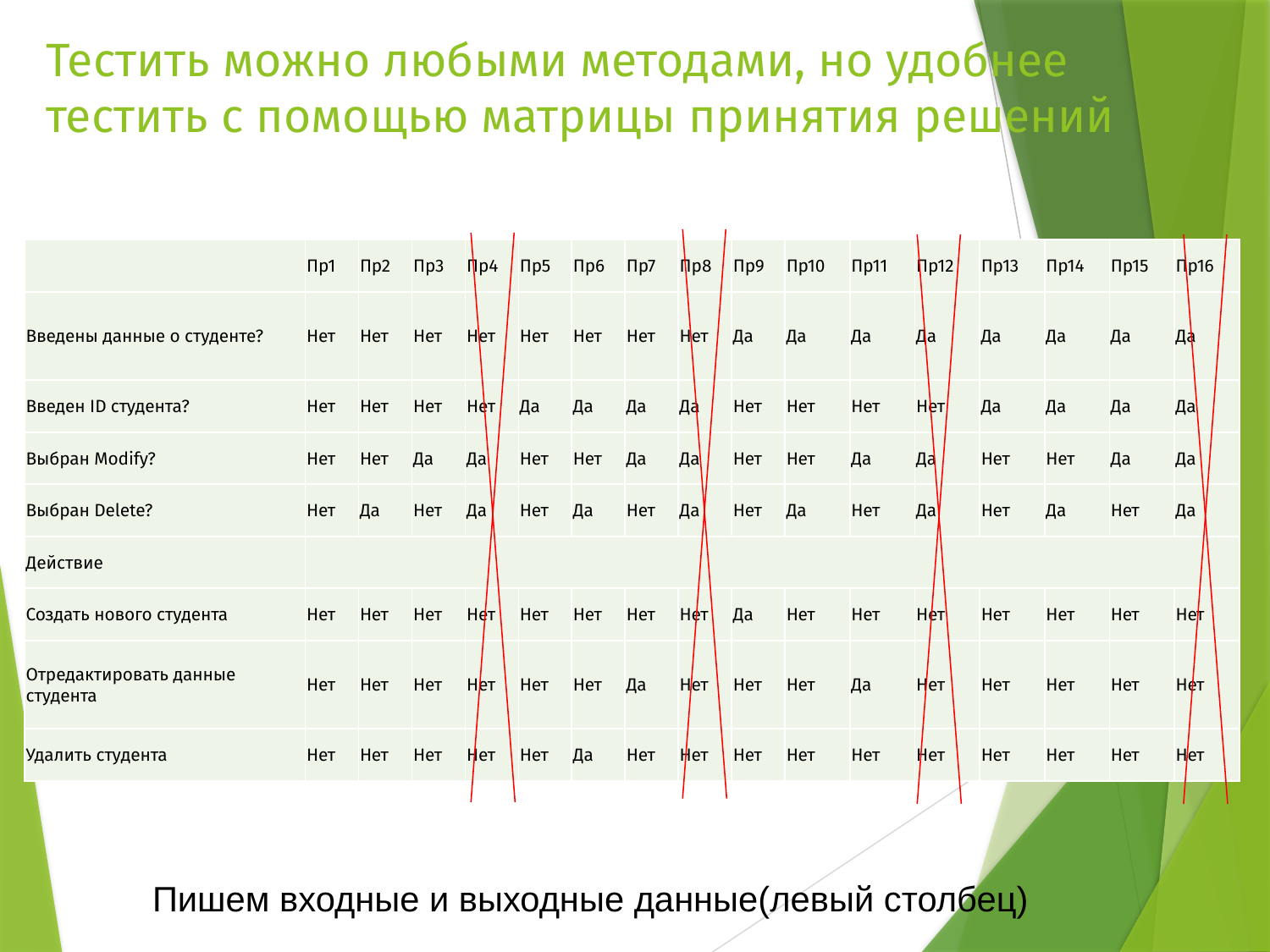

# Тестить можно любыми методами, но удобнее тестить с помощью матрицы принятия решений
|  | Пр1 | Пр2 | Пр3 | Пр4 | Пр5 | Пр6 | Пр7 | Пр8 | Пр9 | Пр10 | Пр11 | Пр12 | Пр13 | Пр14 | Пр15 | Пр16 |
| --- | --- | --- | --- | --- | --- | --- | --- | --- | --- | --- | --- | --- | --- | --- | --- | --- |
| Введены данные о студенте? | Нет | Нет | Нет | Нет | Нет | Нет | Нет | Нет | Да | Да | Да | Да | Да | Да | Да | Да |
| Введен ID студента? | Нет | Нет | Нет | Нет | Да | Да | Да | Да | Нет | Нет | Нет | Нет | Да | Да | Да | Да |
| Выбран Modify? | Нет | Нет | Да | Да | Нет | Нет | Да | Да | Нет | Нет | Да | Да | Нет | Нет | Да | Да |
| Выбран Delete? | Нет | Да | Нет | Да | Нет | Да | Нет | Да | Нет | Да | Нет | Да | Нет | Да | Нет | Да |
| Действие |  |  |  |  |  |  |  |  |  |  |  |  |  |  |  |  |
| Создать нового студента | Нет | Нет | Нет | Нет | Нет | Нет | Нет | Нет | Да | Нет | Нет | Нет | Нет | Нет | Нет | Нет |
| Отредактировать данные студента | Нет | Нет | Нет | Нет | Нет | Нет | Да | Нет | Нет | Нет | Да | Нет | Нет | Нет | Нет | Нет |
| Удалить студента | Нет | Нет | Нет | Нет | Нет | Да | Нет | Нет | Нет | Нет | Нет | Нет | Нет | Нет | Нет | Нет |
Пишем входные и выходные данные(левый столбец)